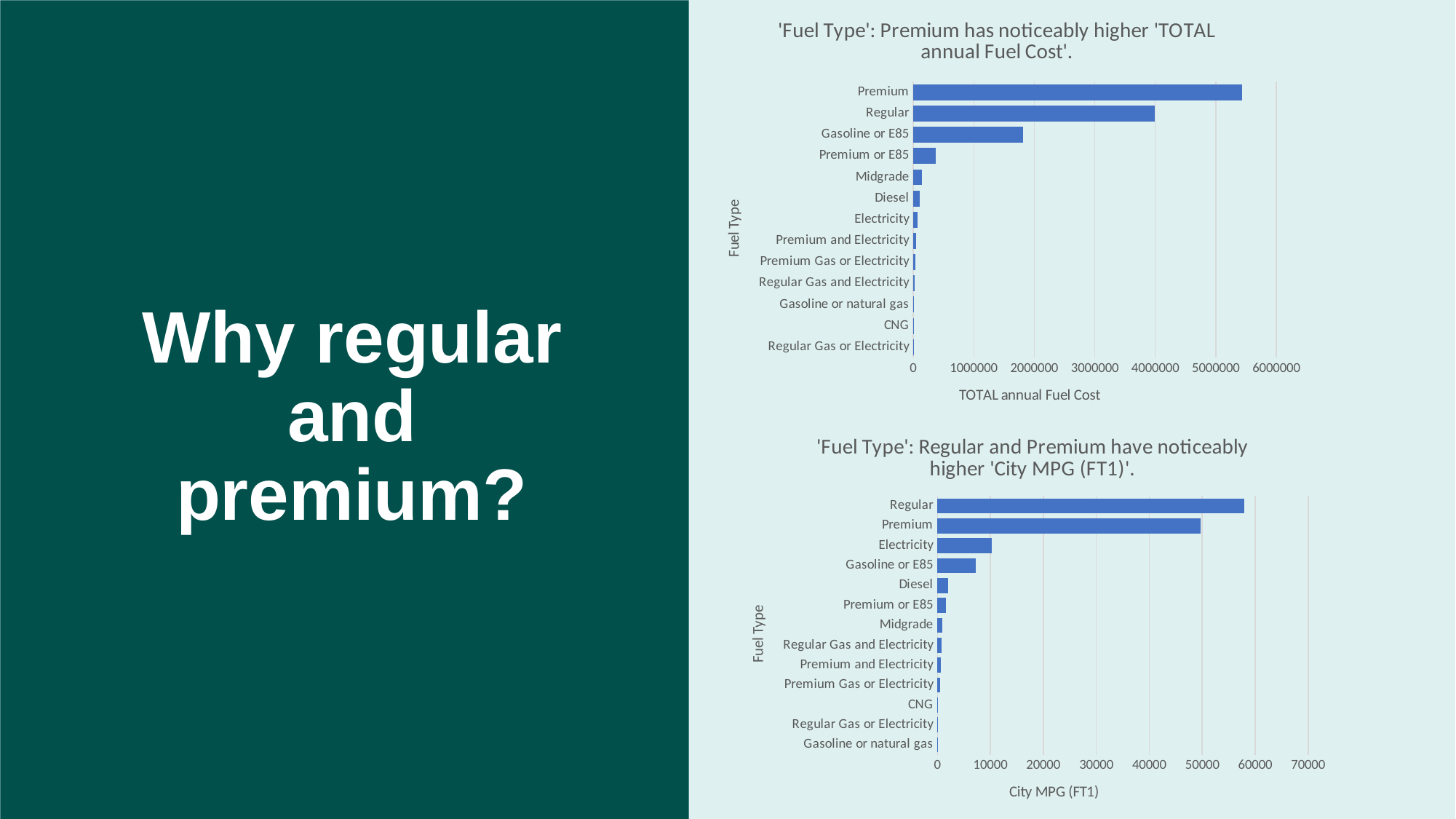

### Chart: 'Fuel Type': Premium has noticeably higher 'TOTAL annual Fuel Cost'.

| Category | Total |
|---|---|
| Premium | 5432150.0 |
| Regular | 3988200.0 |
| Gasoline or E85 | 1819600.0 |
| Premium or E85 | 371000.0 |
| Midgrade | 136700.0 |
| Diesel | 105300.0 |
| Electricity | 64000.0 |
| Premium and Electricity | 41200.0 |
| Premium Gas or Electricity | 33500.0 |
| Regular Gas and Electricity | 16150.0 |
| Gasoline or natural gas | 6800.0 |
| CNG | 5400.0 |
| Regular Gas or Electricity | 2900.0 |
# Why regular and premium?

### Chart: 'Fuel Type': Regular and Premium have noticeably higher 'City MPG (FT1)'.

| Category | Total |
|---|---|
| Regular | 57991.0 |
| Premium | 49760.0 |
| Electricity | 10301.0 |
| Gasoline or E85 | 7203.0 |
| Diesel | 2026.0 |
| Premium or E85 | 1585.0 |
| Midgrade | 913.0 |
| Regular Gas and Electricity | 805.0 |
| Premium and Electricity | 631.0 |
| Premium Gas or Electricity | 468.0 |
| CNG | 93.0 |
| Regular Gas or Electricity | 86.0 |
| Gasoline or natural gas | 34.0 |